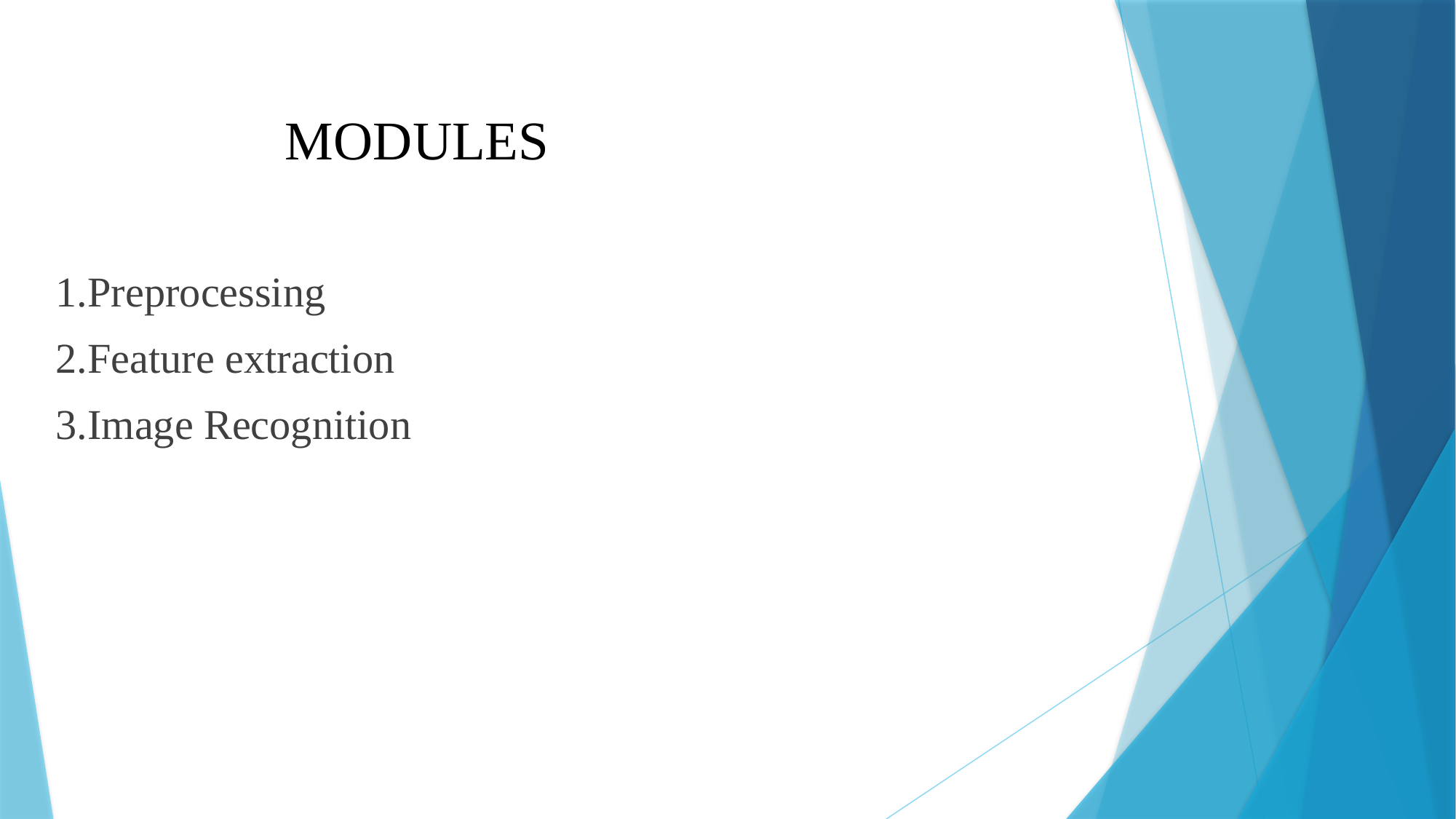

# MODULES
1.Preprocessing
2.Feature extraction
3.Image Recognition